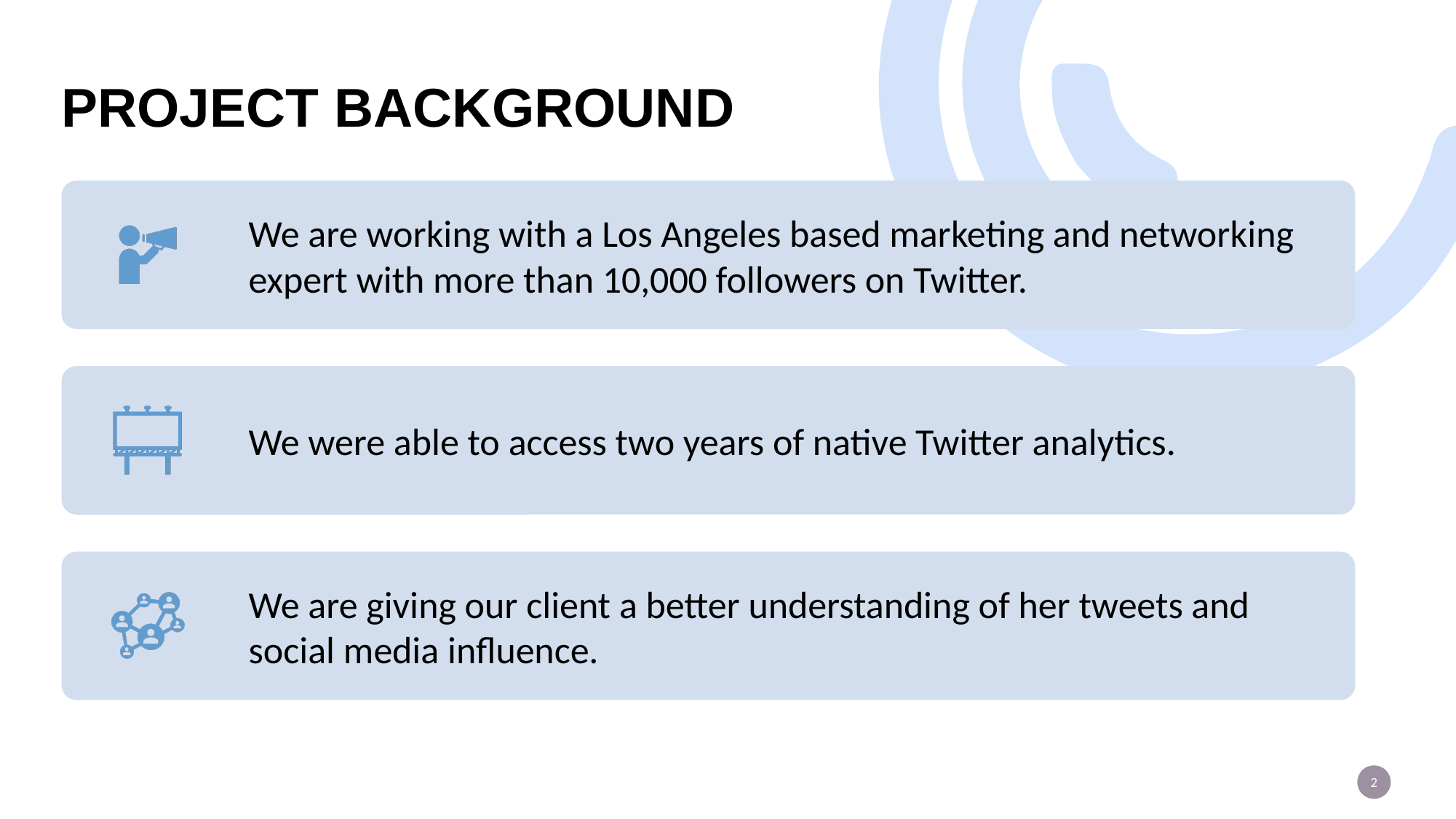

Project Background
We are working with a Los Angeles based marketing and networking expert with more than 10,000 followers on Twitter.
We were able to access two years of native Twitter analytics.
We are giving our client a better understanding of her tweets and social media influence.
2